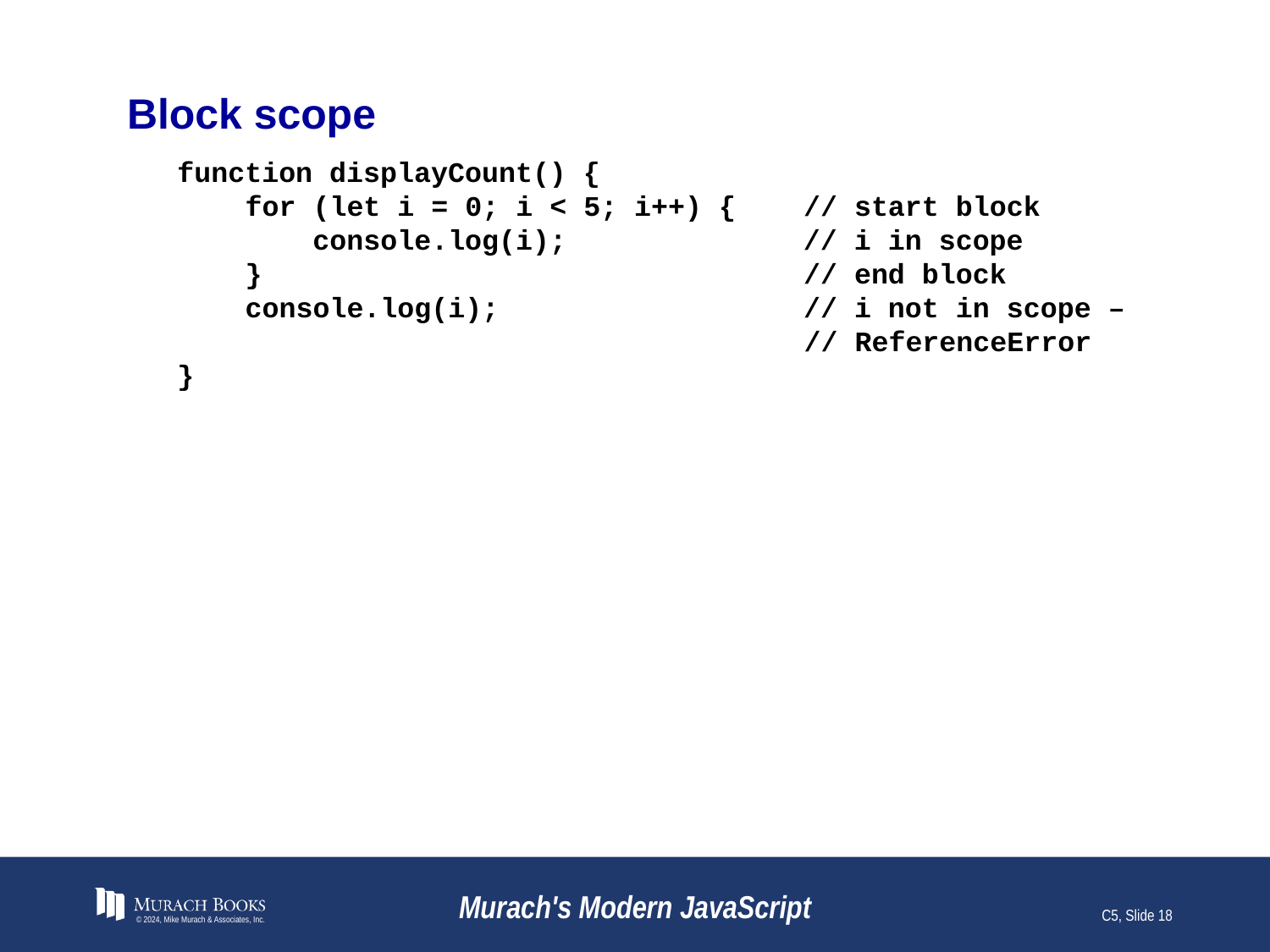

# Block scope
function displayCount() {
    for (let i = 0; i < 5; i++) {    // start block
        console.log(i);              // i in scope
    }                                // end block
    console.log(i);                  // i not in scope –
                                     // ReferenceError
}

© 2024, Mike Murach & Associates, Inc.
Murach's Modern JavaScript

C5, Slide 18